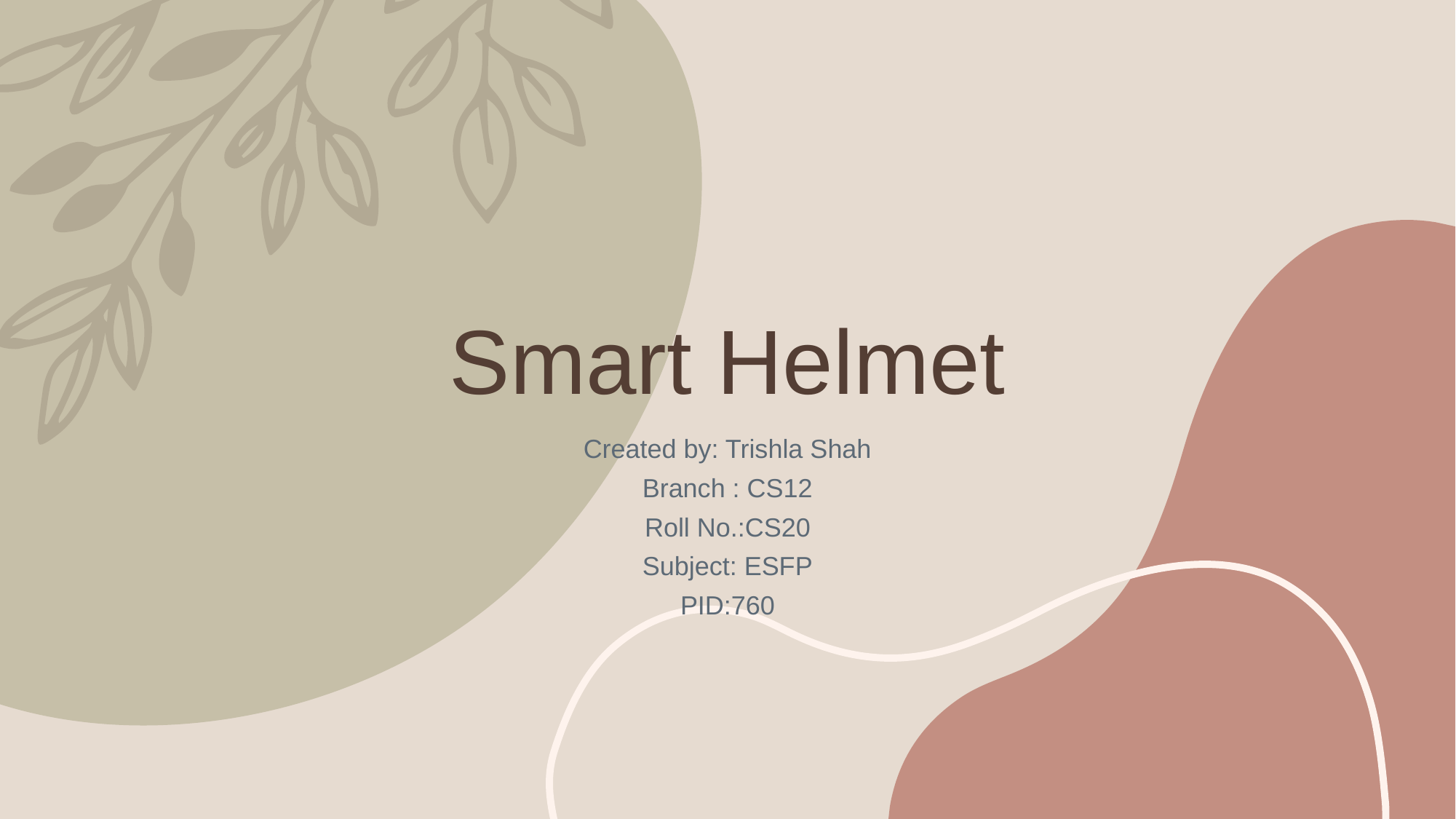

# Smart Helmet
Created by: Trishla Shah
Branch : CS12
Roll No.:CS20
Subject: ESFP
PID:760